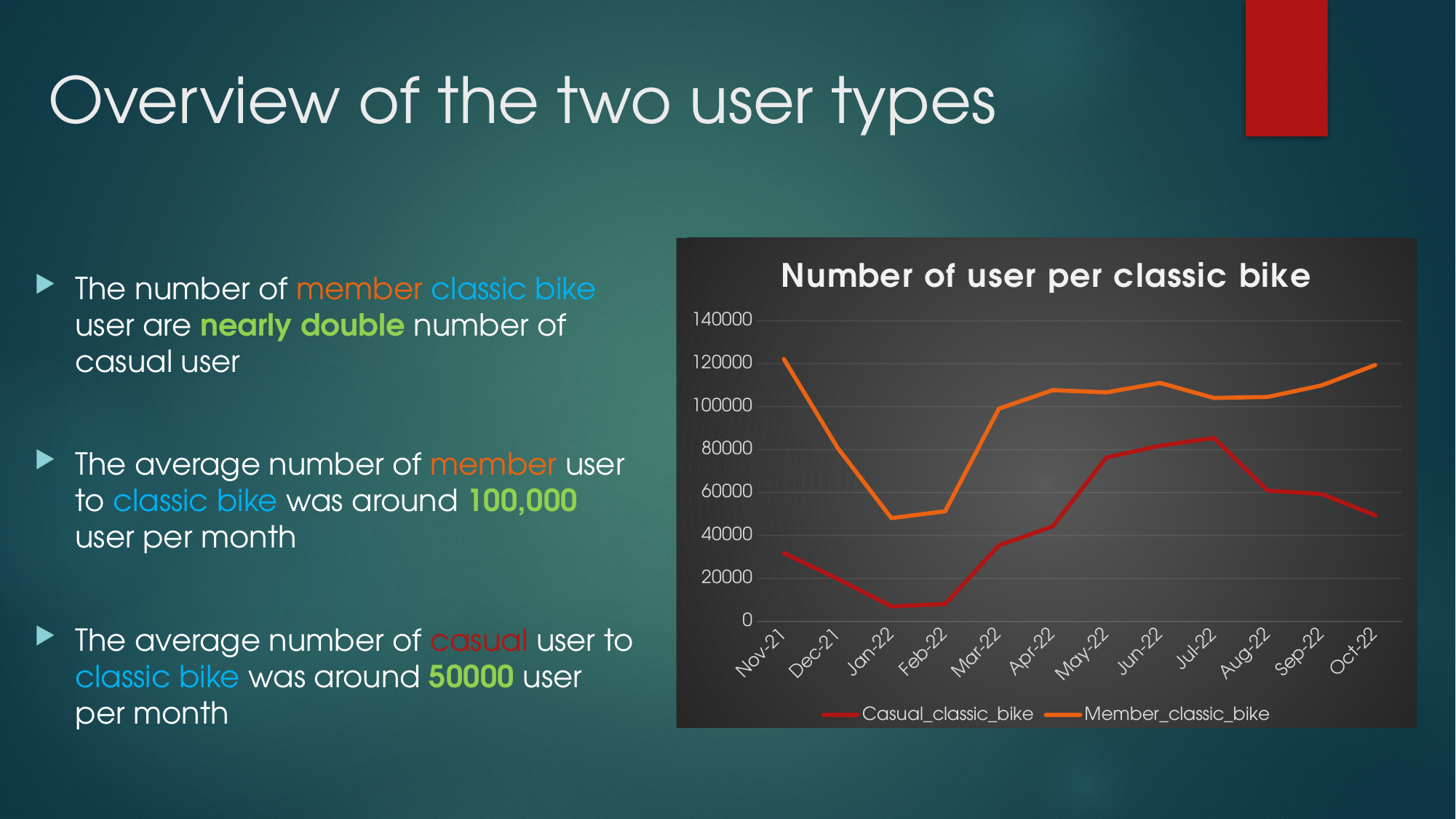

# Overview of the two user types

### Chart: Number of user per classic bike

| Category | Casual_classic_bike | Member_classic_bike |
|---|---|---|
| 44501 | 31858.0 | 122162.0 |
| 44531 | 19806.0 | 80829.0 |
| 44562 | 6974.0 | 48093.0 |
| 44593 | 8107.0 | 51307.0 |
| 44621 | 35387.0 | 99052.0 |
| 44652 | 44212.0 | 107687.0 |
| 44682 | 76374.0 | 106662.0 |
| 44713 | 81806.0 | 111050.0 |
| 44743 | 85433.0 | 104052.0 |
| 44774 | 60895.0 | 104518.0 |
| 44805 | 59356.0 | 109883.0 |
| 44835 | 49409.0 | 119398.0 |
The number of member classic bike user are nearly double number of casual user

The average number of member user to classic bike was around 100,000 user per month

The average number of casual user to classic bike was around 50000 user per month